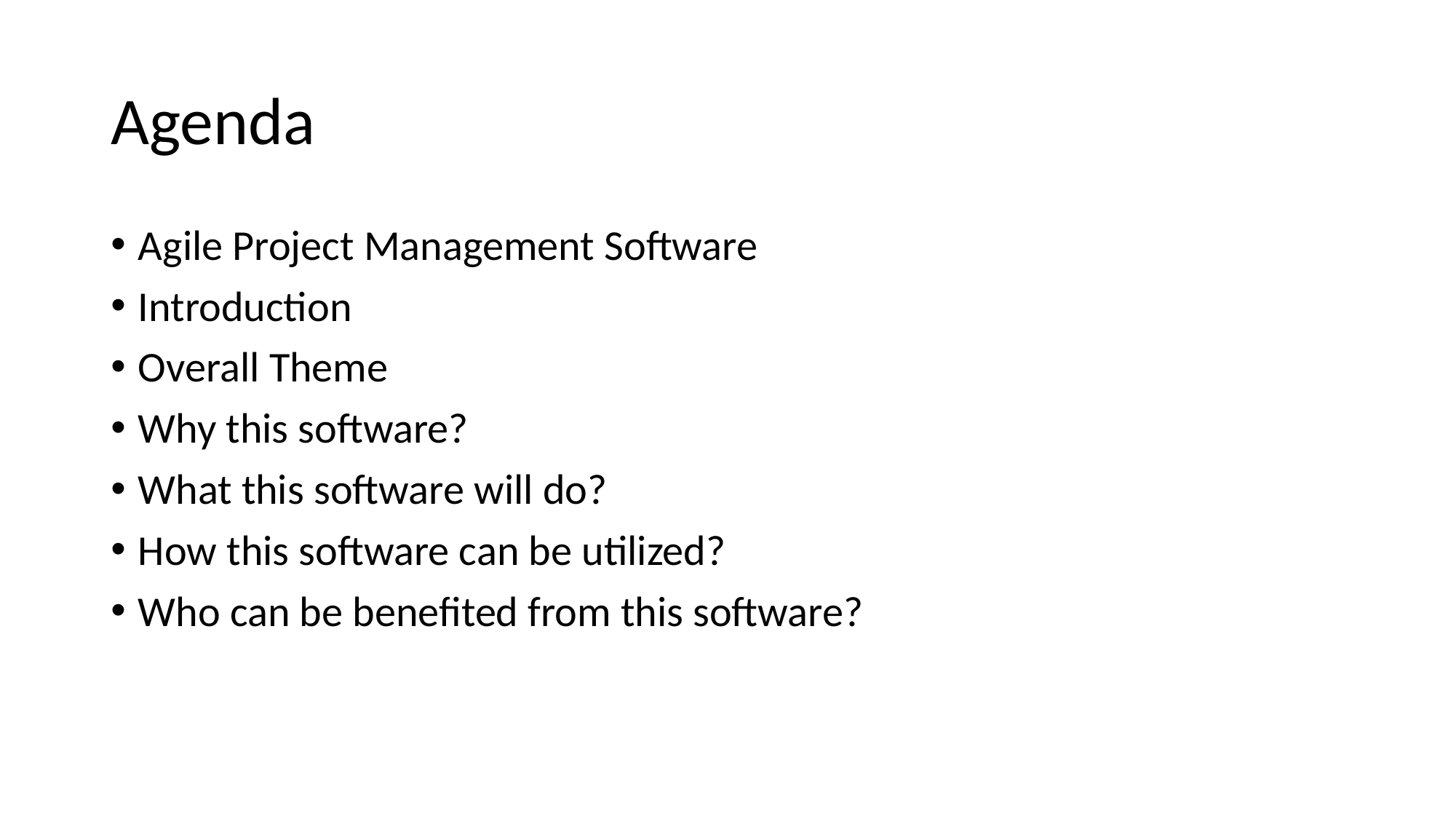

# Agenda
Agile Project Management Software
Introduction
Overall Theme
Why this software?
What this software will do?
How this software can be utilized?
Who can be benefited from this software?